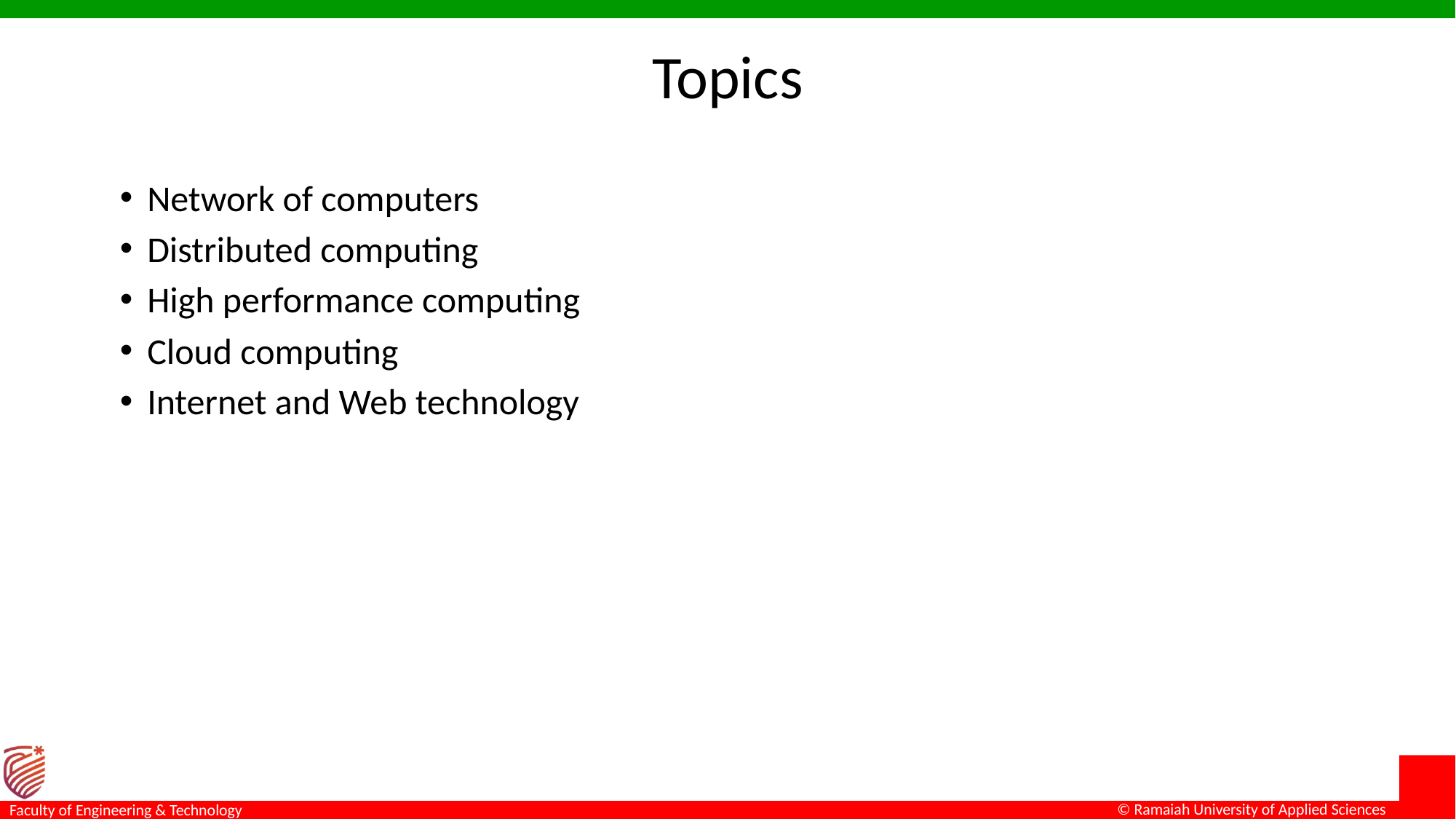

# Topics
Network of computers
Distributed computing
High performance computing
Cloud computing
Internet and Web technology